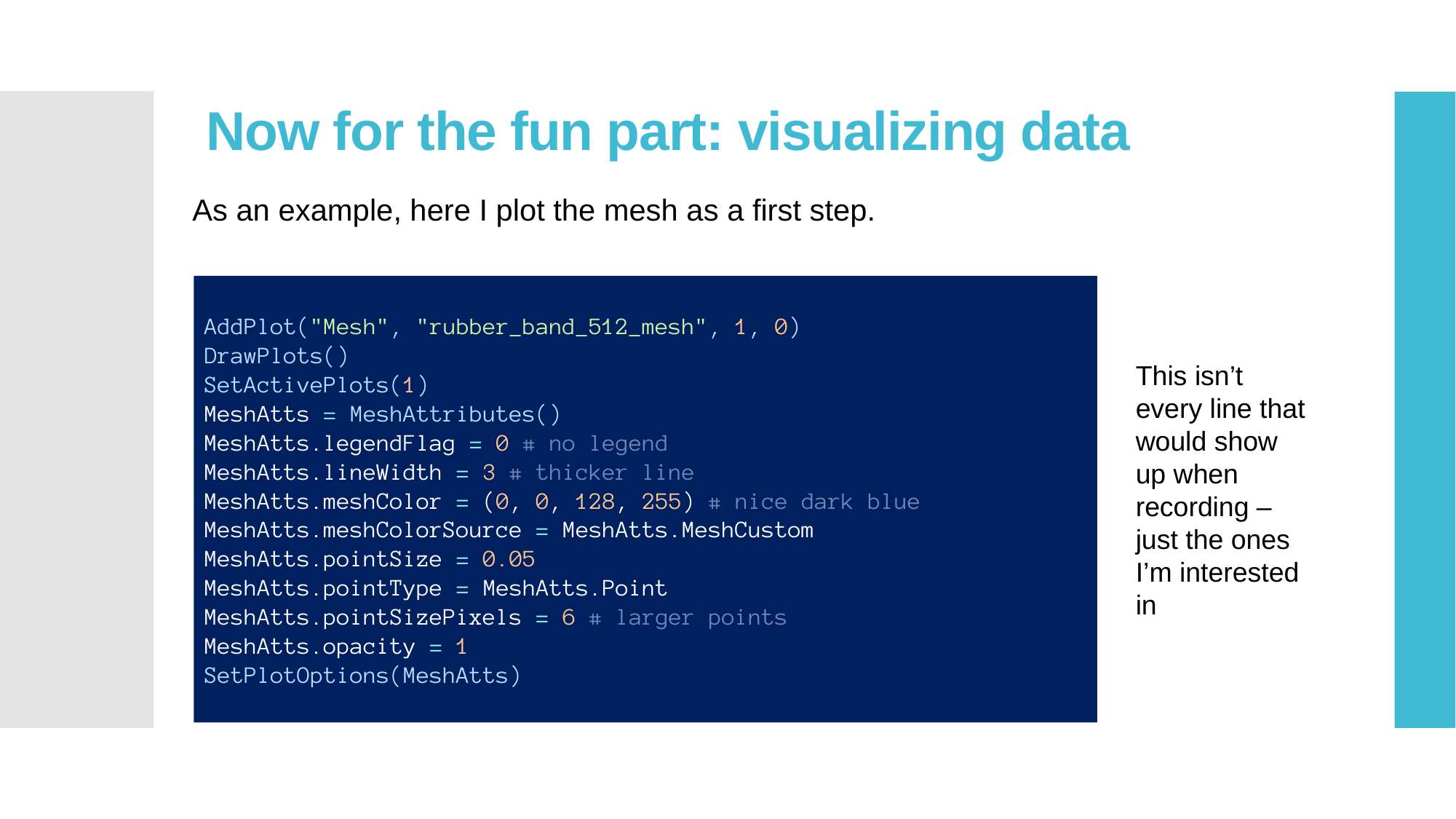

# Now for the fun part: visualizing data

As an example, here I plot the mesh as a first step.

AddPlot("Mesh", "rubber_band_512_mesh", 1, 0)
DrawPlots()
SetActivePlots(1)
MeshAtts = MeshAttributes()
MeshAtts.legendFlag = 0 # no legend
MeshAtts.lineWidth = 3 # thicker line
MeshAtts.meshColor = (0, 0, 128, 255) # nice dark blue
MeshAtts.meshColorSource = MeshAtts.MeshCustom
MeshAtts.pointSize = 0.05
MeshAtts.pointType = MeshAtts.Point
MeshAtts.pointSizePixels = 6 # larger points
MeshAtts.opacity = 1
SetPlotOptions(MeshAtts)

This isn’t every line that would show up when recording – just the ones I’m interested in